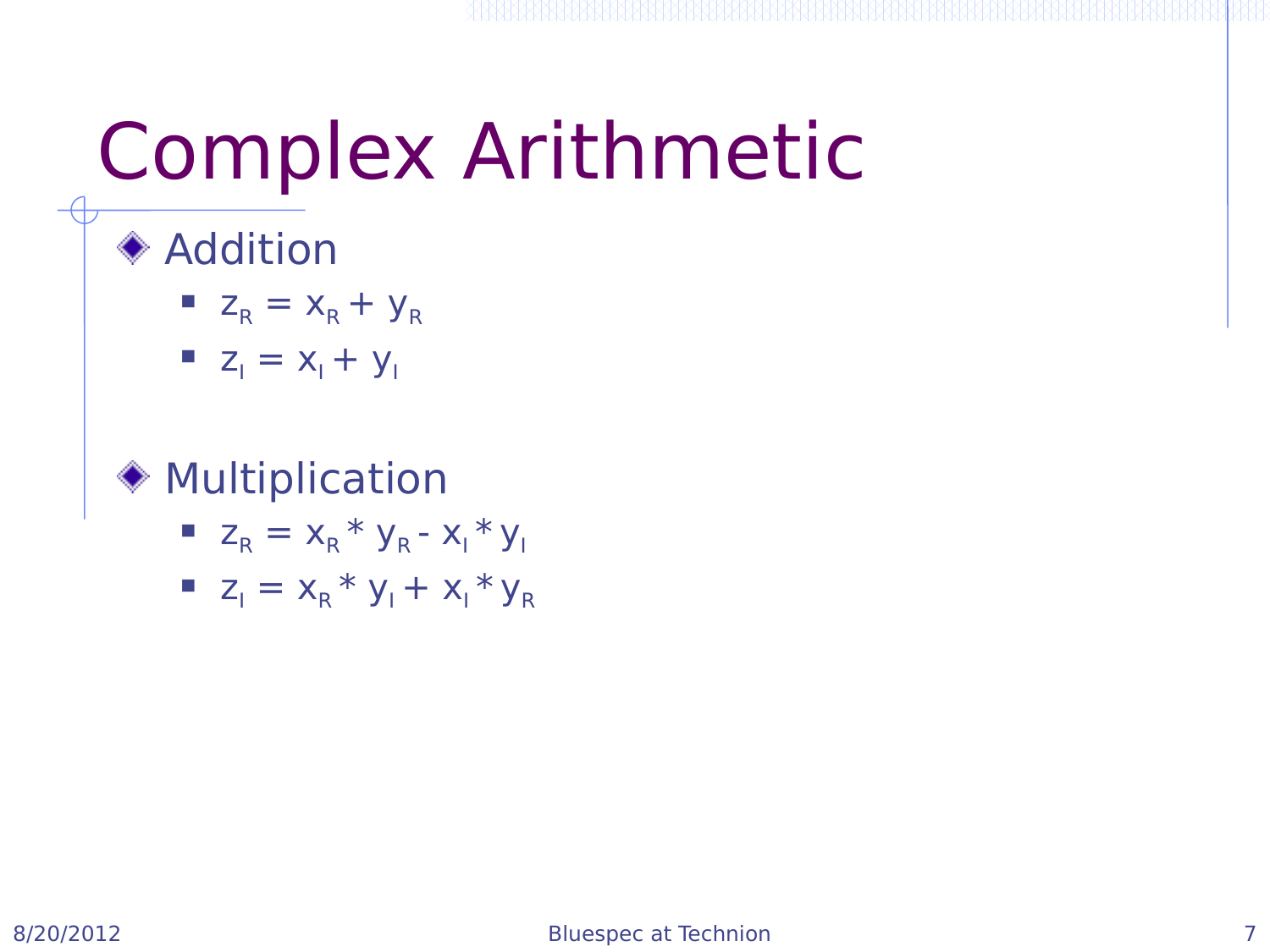

# Complex Arithmetic
Addition
zR = xR + yR
zI = xI + yI

Multiplication
zR = xR * yR - xI * yI
zI = xR * yI + xI * yR

Bluespec at Technion
7
8/20/2012